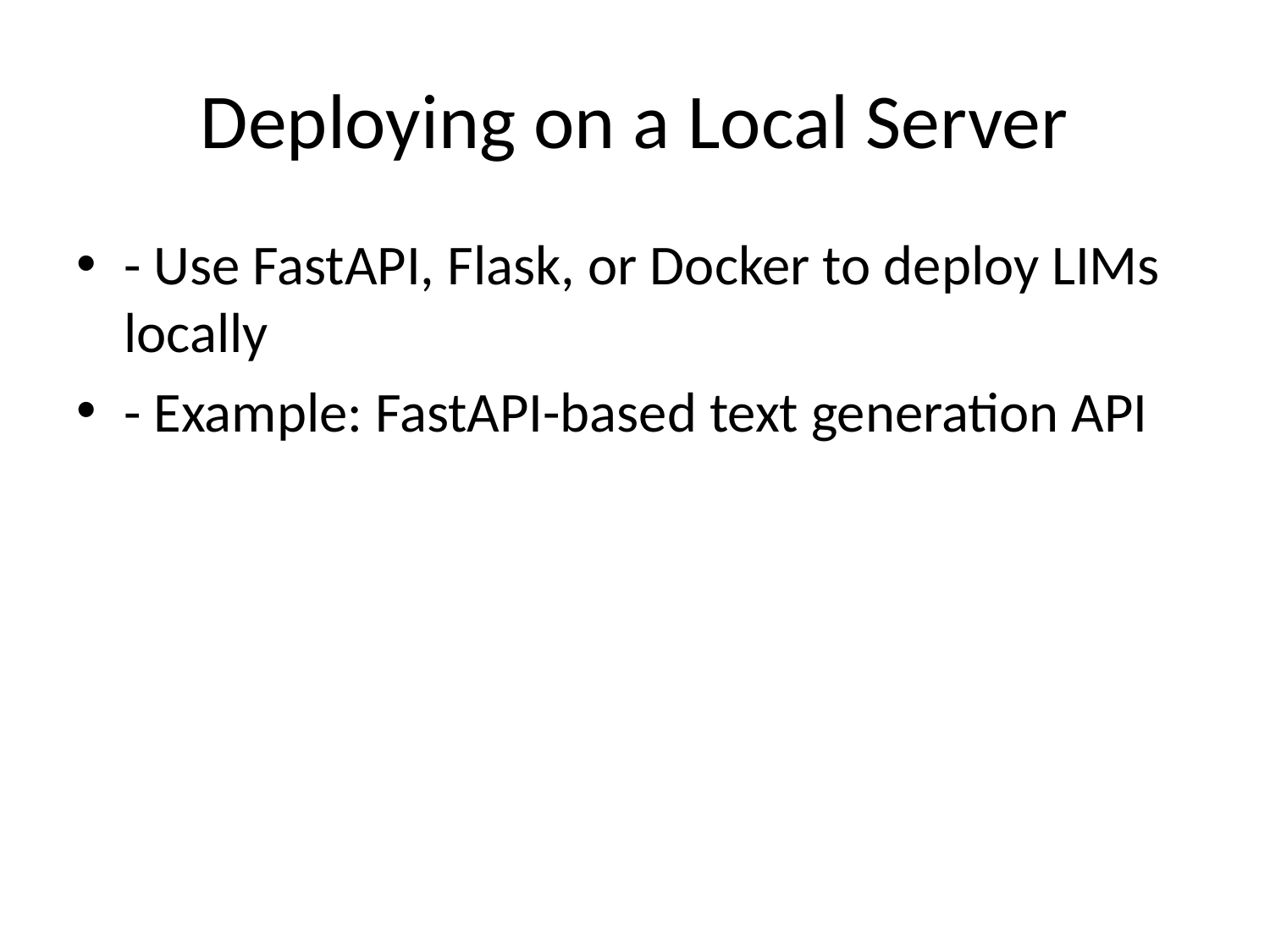

# Deploying on a Local Server
- Use FastAPI, Flask, or Docker to deploy LIMs locally
- Example: FastAPI-based text generation API